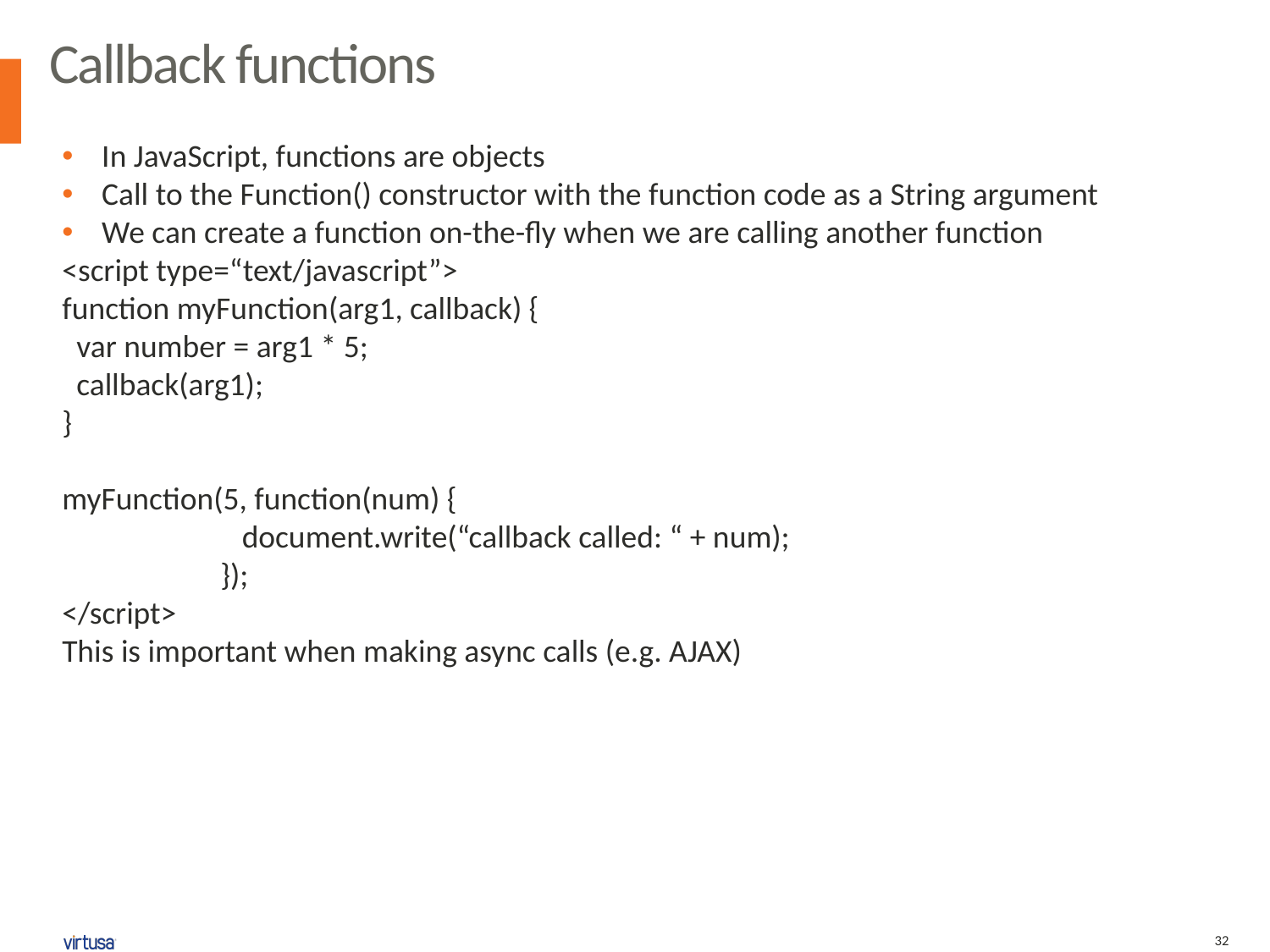

Callback functions
In JavaScript, functions are objects
Call to the Function() constructor with the function code as a String argument
We can create a function on-the-fly when we are calling another function
<script type=“text/javascript”>
function myFunction(arg1, callback) {
  var number = arg1 * 5;
  callback(arg1);
}

myFunction(5, function(num) {
                         document.write(“callback called: “ + num);
                      });
</script>
This is important when making async calls (e.g. AJAX)